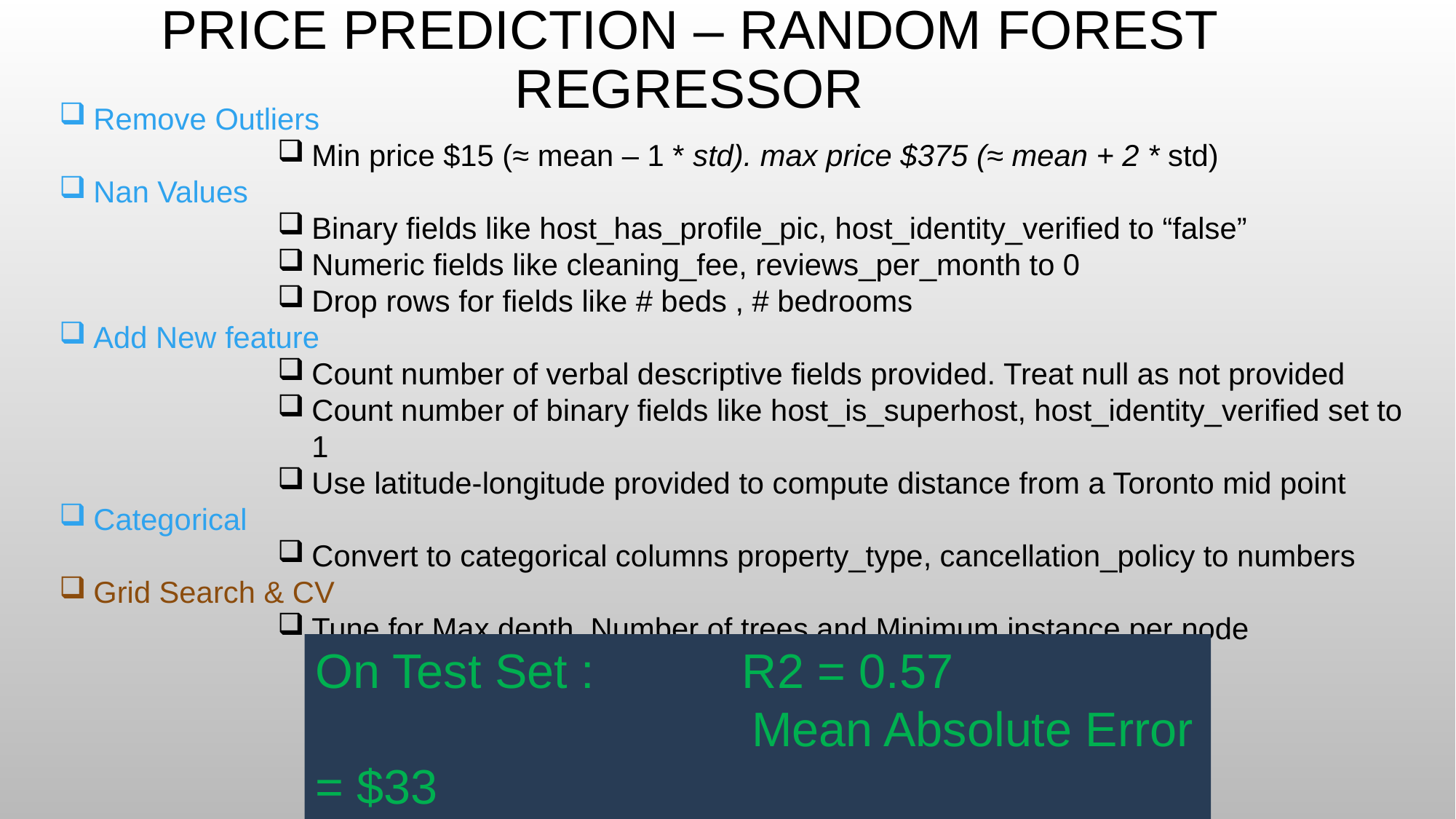

# Price Prediction – Random Forest Regressor
Remove Outliers
Min price $15 (≈ mean – 1 * std). max price $375 (≈ mean + 2 * std)
Nan Values
Binary fields like host_has_profile_pic, host_identity_verified to “false”
Numeric fields like cleaning_fee, reviews_per_month to 0
Drop rows for fields like # beds , # bedrooms
Add New feature
Count number of verbal descriptive fields provided. Treat null as not provided
Count number of binary fields like host_is_superhost, host_identity_verified set to 1
Use latitude-longitude provided to compute distance from a Toronto mid point
Categorical
Convert to categorical columns property_type, cancellation_policy to numbers
Grid Search & CV
Tune for Max depth, Number of trees and Minimum instance per node

On Test Set :           R2 = 0.57
				Mean Absolute Error = $33